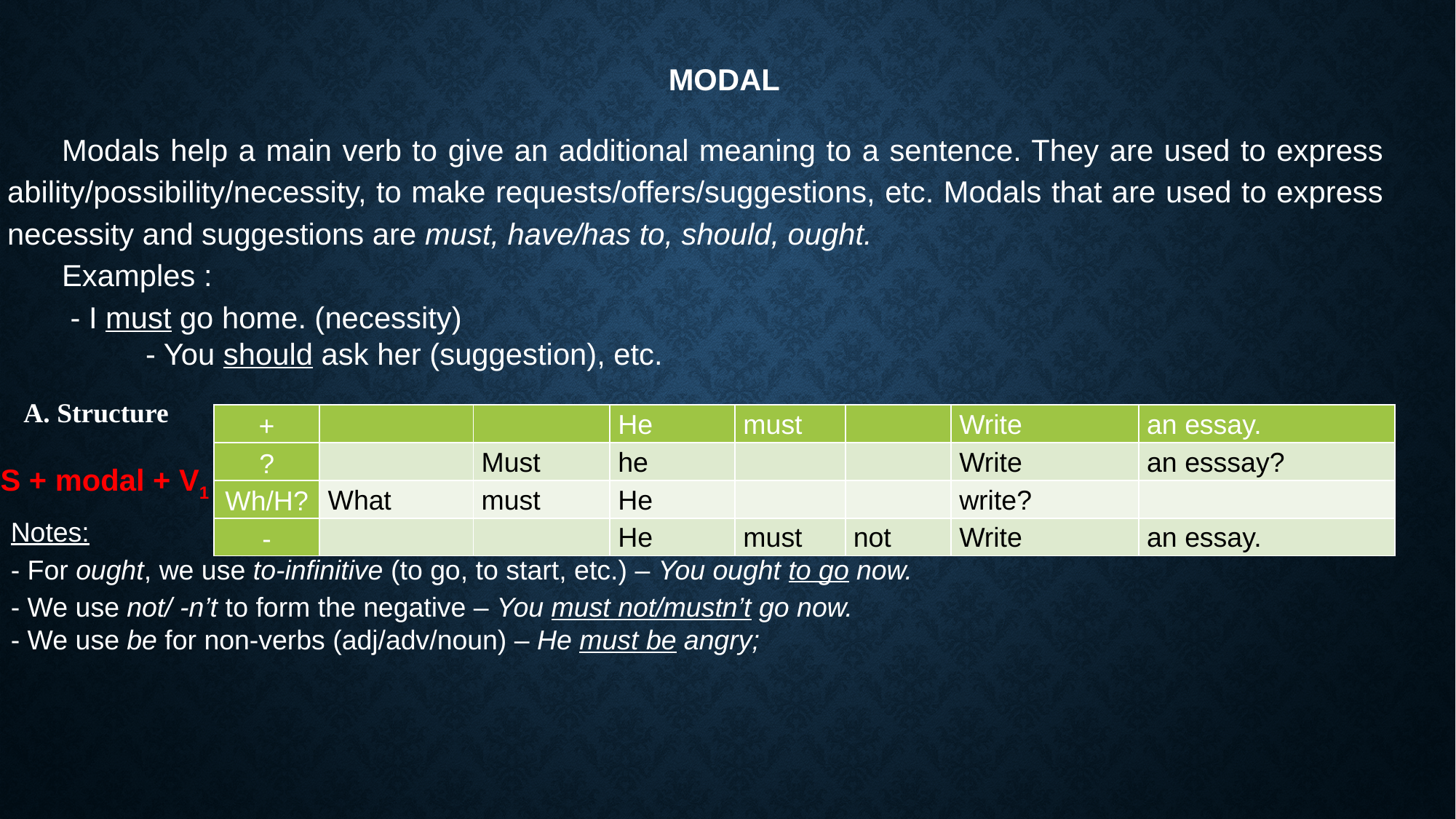

MODAL
Modals help a main verb to give an additional meaning to a sentence. They are used to express ability/possibility/necessity, to make requests/offers/suggestions, etc. Modals that are used to express necessity and suggestions are must, have/has to, should, ought.
Examples :
 - I must go home. (necessity)
          - You should ask her (suggestion), etc.
A. Structure
| + |  |  | He | must |  | Write | an essay. |
| --- | --- | --- | --- | --- | --- | --- | --- |
| ? |  | Must | he |  |  | Write | an esssay? |
| Wh/H? | What | must | He |  |  | write? |  |
| - |  |  | He | must | not | Write | an essay. |
S + modal + V1
Notes:
- For ought, we use to-infinitive (to go, to start, etc.) – You ought to go now.
- We use not/ -n’t to form the negative – You must not/mustn’t go now.
- We use be for non-verbs (adj/adv/noun) – He must be angry;